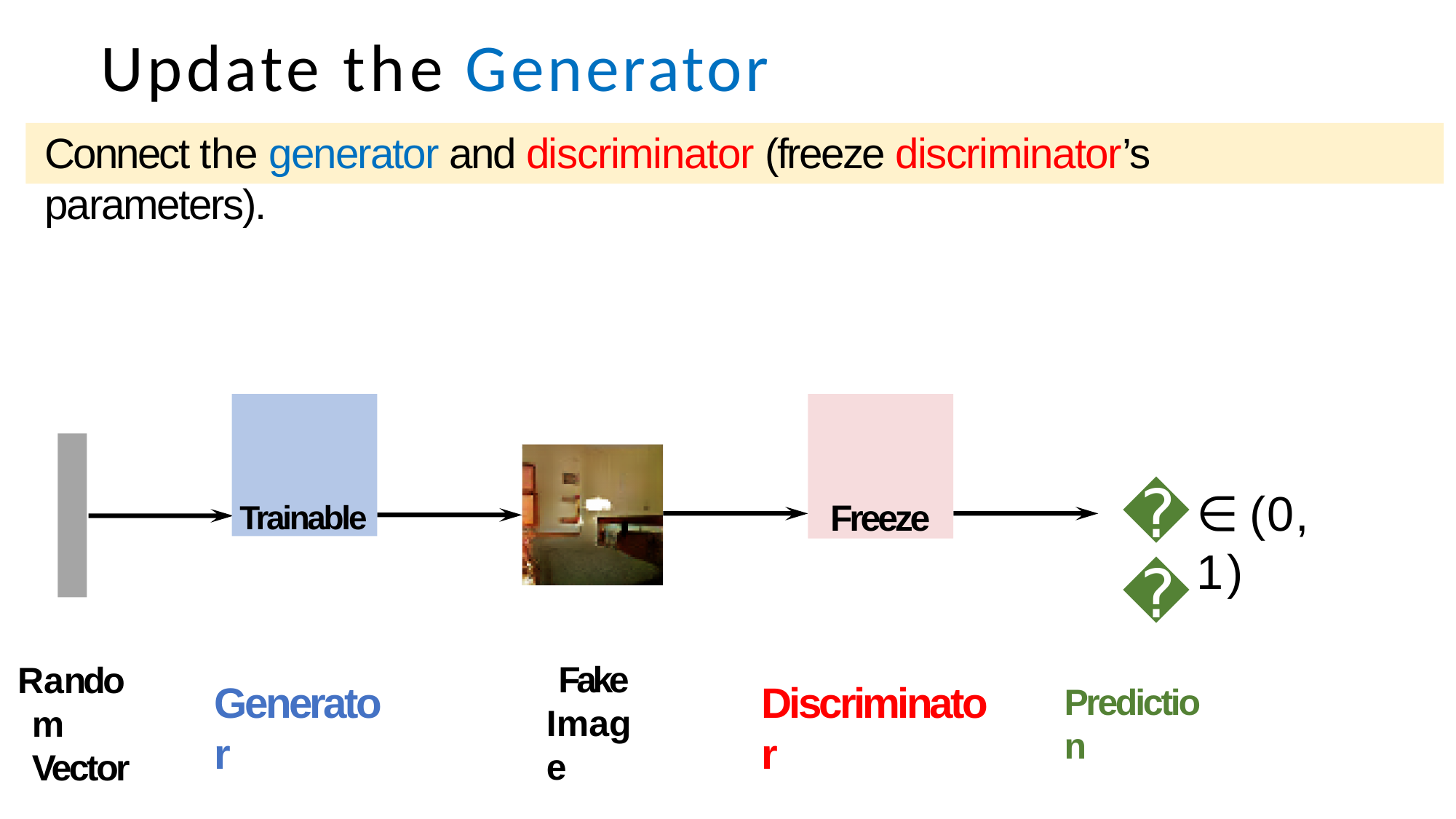

# Update the Generator

Connect the generator and discriminator (freeze discriminator’s parameters).

Trainable

Freeze

𝑓
∈ (0, 1)

Fake  Image
Random  Vector
Generator
Discriminator
Prediction